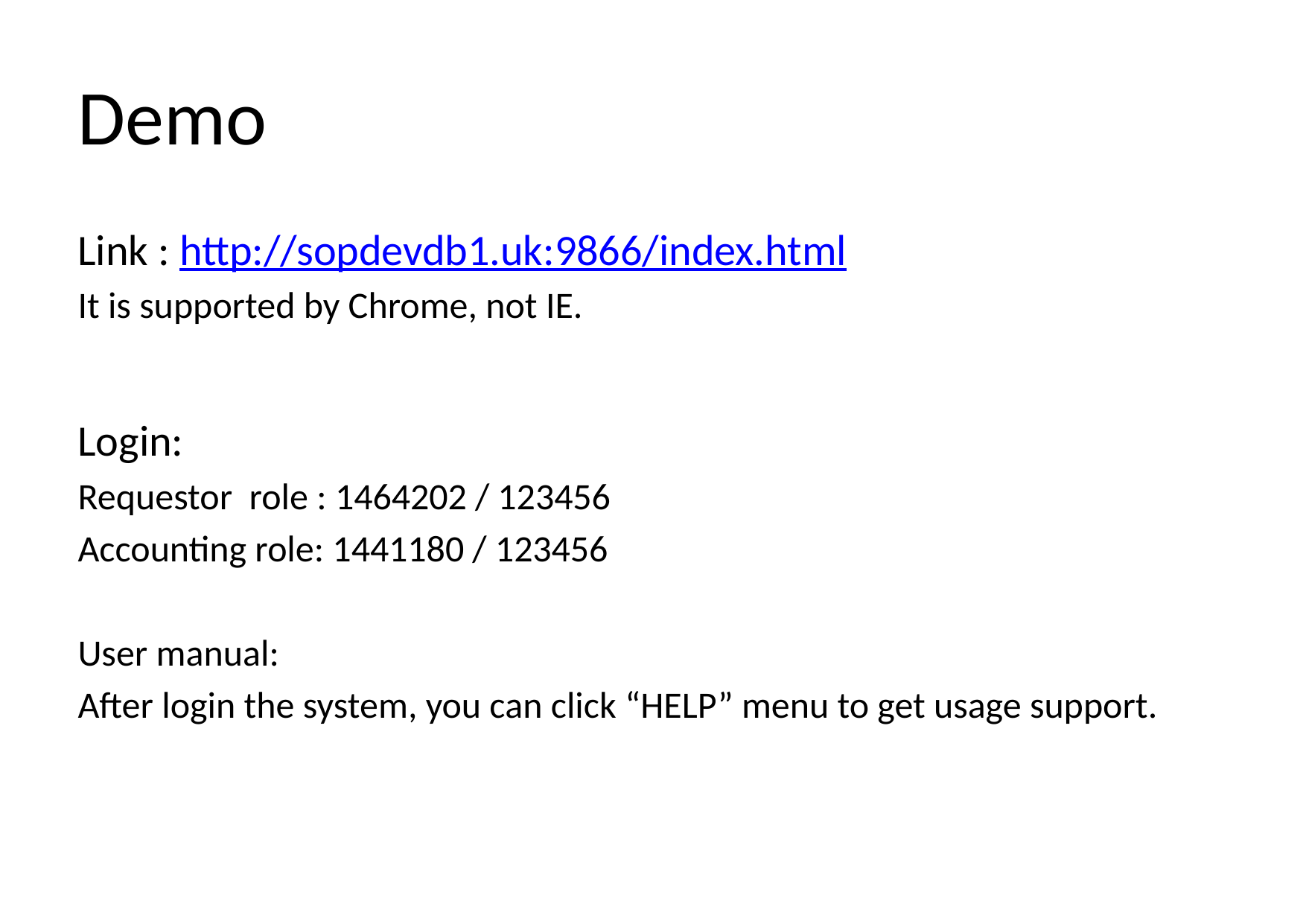

# Demo
Link : http://sopdevdb1.uk:9866/index.html
It is supported by Chrome, not IE.

Login:
Requestor  role : 1464202 / 123456
Accounting role: 1441180 / 123456

User manual:
After login the system, you can click “HELP” menu to get usage support.